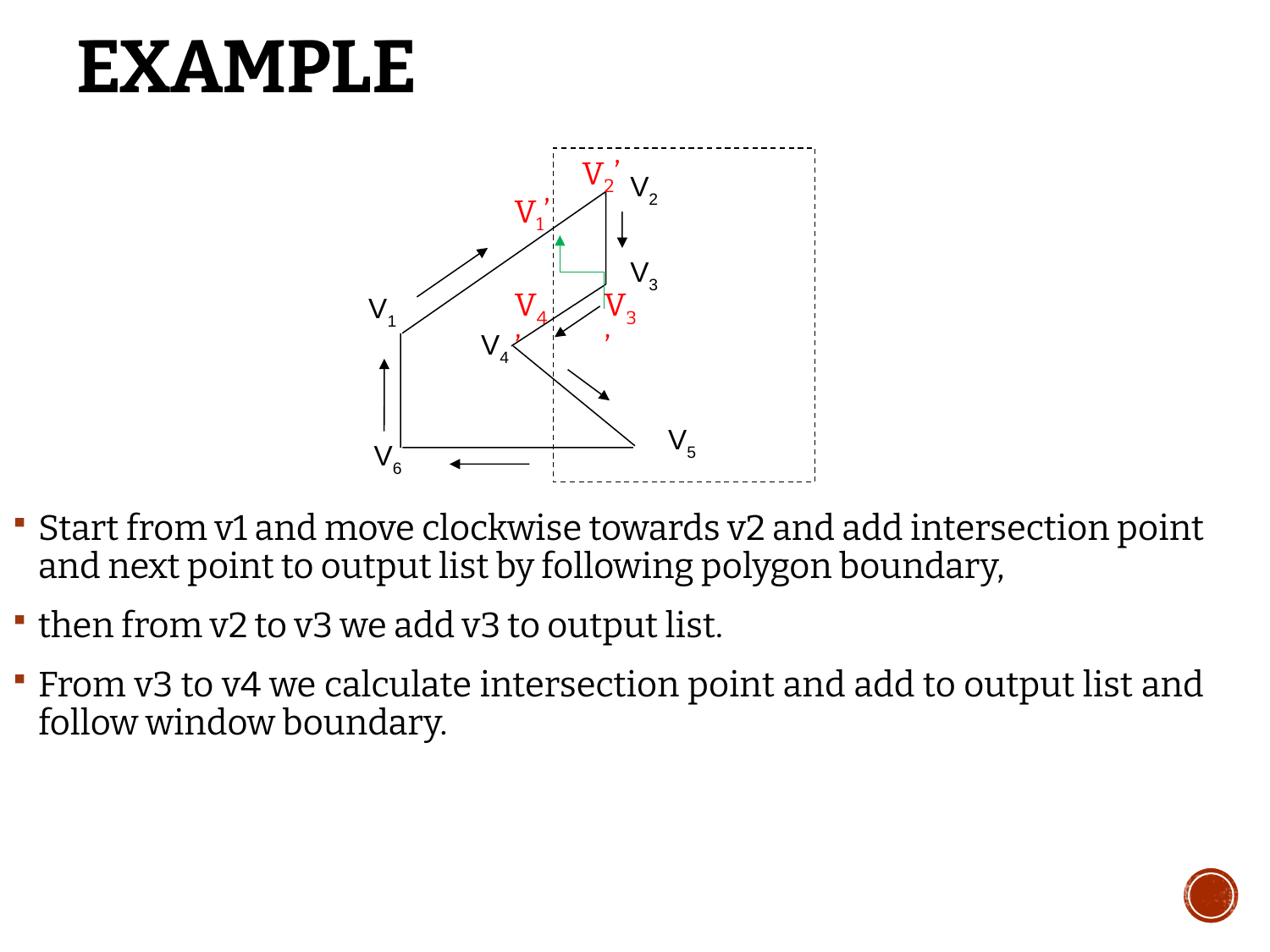

# Example
V2’

V2
V1’

V3
V4’
V3’

V1

V4

V5
V6

Start from v1 and move clockwise towards v2 and add intersection point and next point to output list by following polygon boundary,
then from v2 to v3 we add v3 to output list.
From v3 to v4 we calculate intersection point and add to output list and follow window boundary.